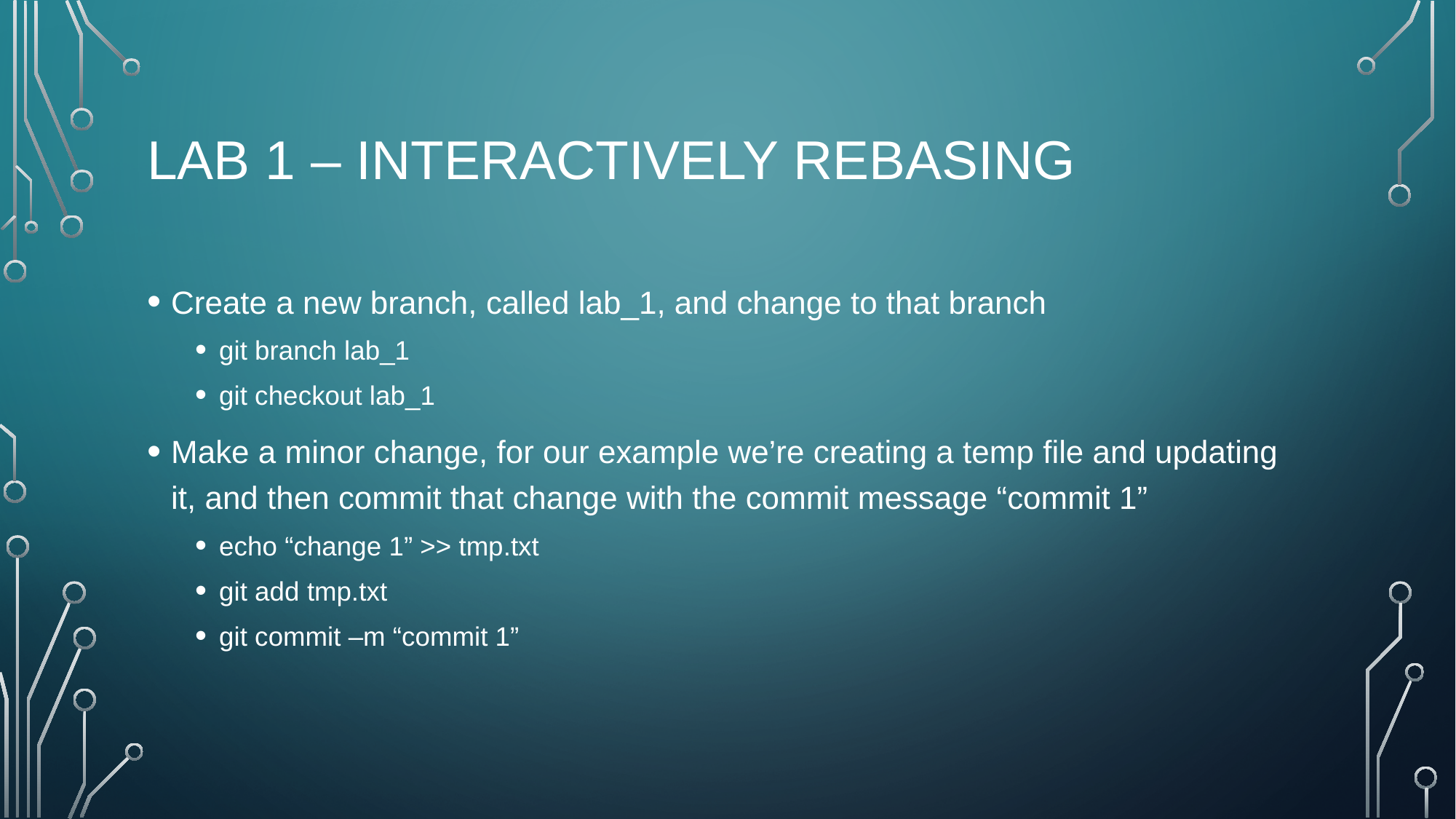

# Lab 1 – Interactively rebasing
Create a new branch, called lab_1, and change to that branch
git branch lab_1
git checkout lab_1
Make a minor change, for our example we’re creating a temp file and updating it, and then commit that change with the commit message “commit 1”
echo “change 1” >> tmp.txt
git add tmp.txt
git commit –m “commit 1”